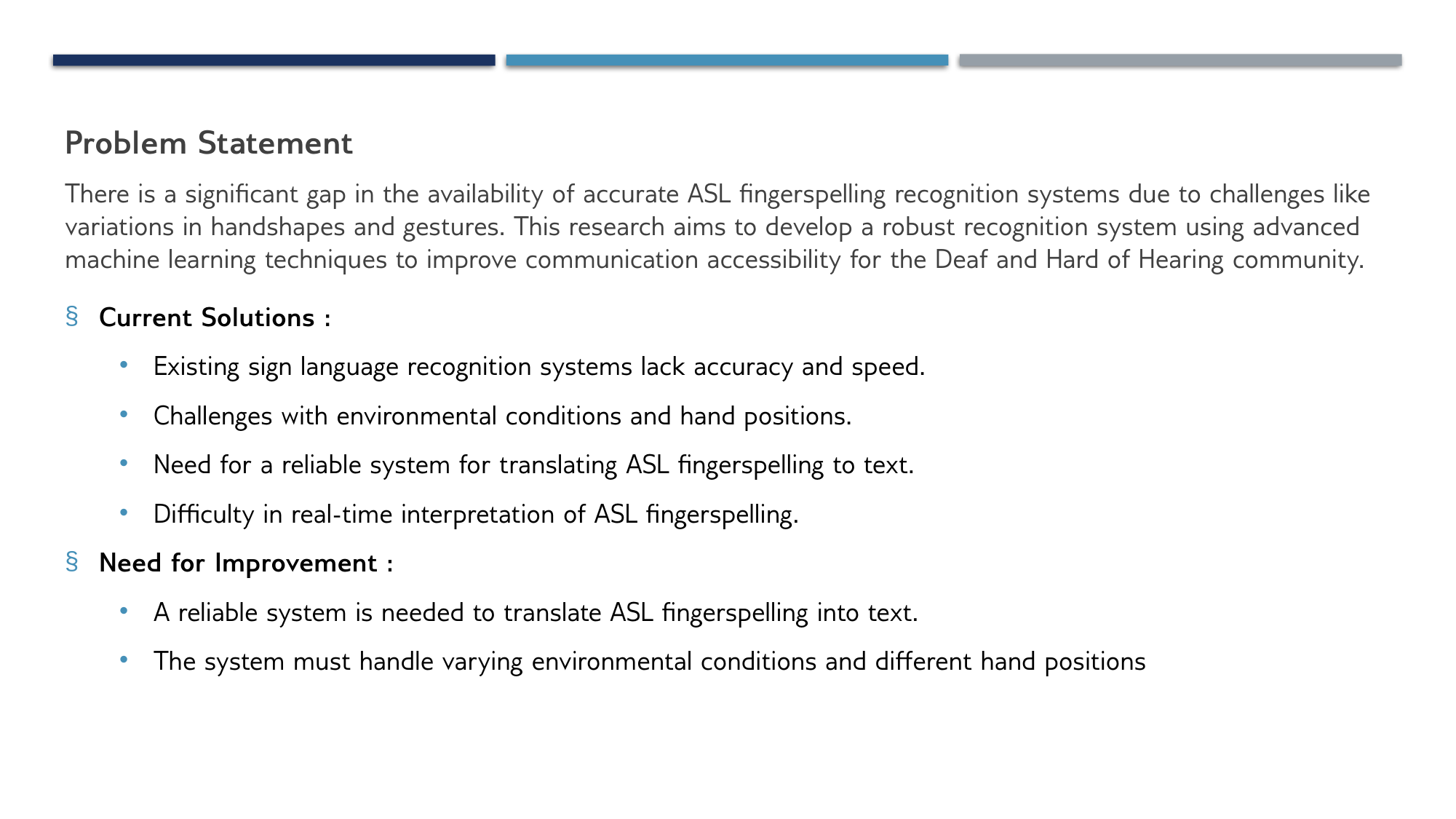

Problem Statement
There is a significant gap in the availability of accurate ASL fingerspelling recognition systems due to challenges like variations in handshapes and gestures. This research aims to develop a robust recognition system using advanced machine learning techniques to improve communication accessibility for the Deaf and Hard of Hearing community.
Current Solutions :
Existing sign language recognition systems lack accuracy and speed.
Challenges with environmental conditions and hand positions.
Need for a reliable system for translating ASL fingerspelling to text.
Difficulty in real-time interpretation of ASL fingerspelling.
Need for Improvement :
A reliable system is needed to translate ASL fingerspelling into text.
The system must handle varying environmental conditions and different hand positions